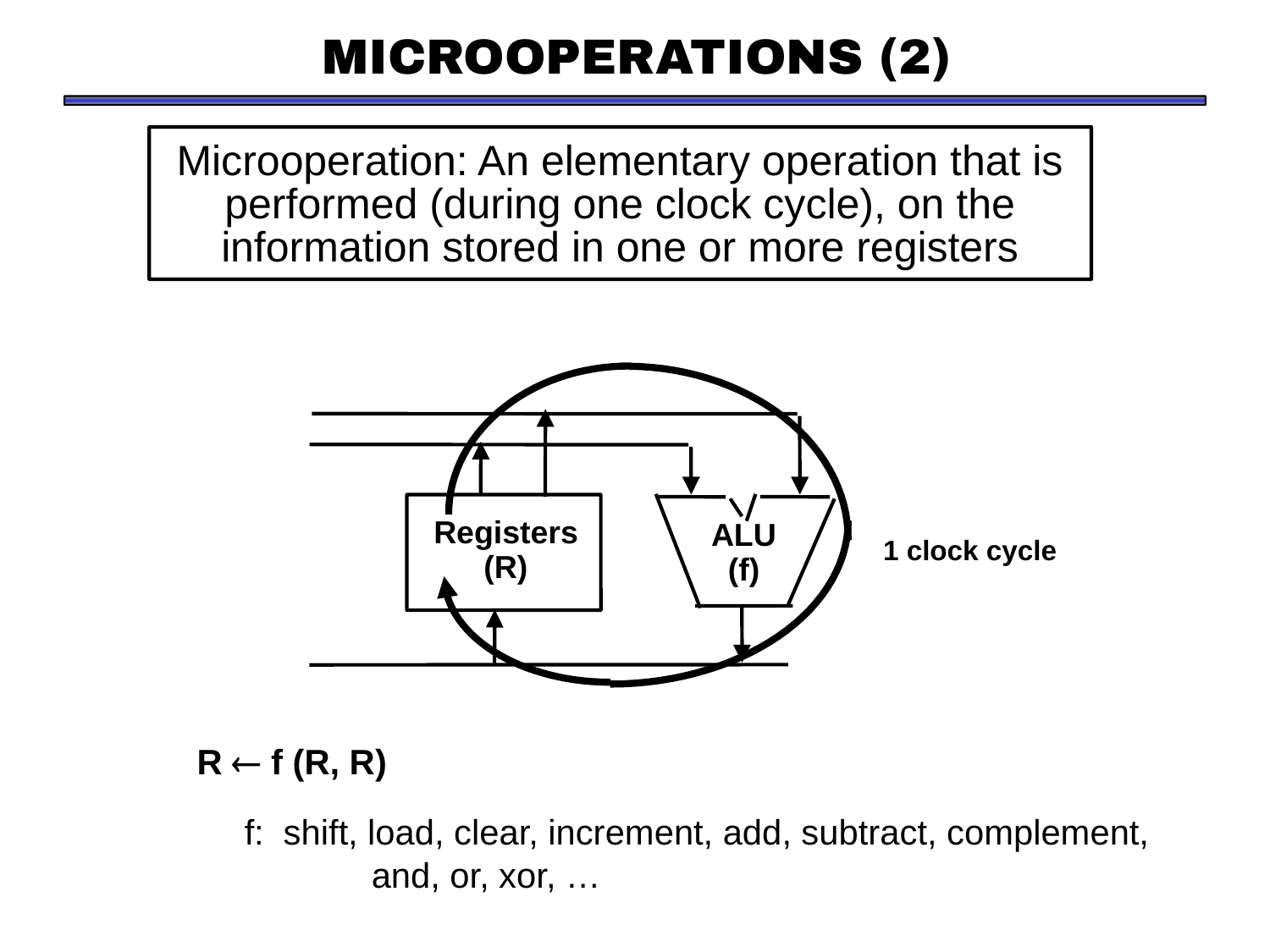

# MICROOPERATIONS (2)

Microoperation: An elementary operation that is performed (during one clock cycle), on the information stored in one or more registers

Registers
(R)
ALU
(f)

1 clock cycle
R ← f (R, R)
f:  shift, load, clear, increment, add, subtract, complement,
	and, or, xor, …